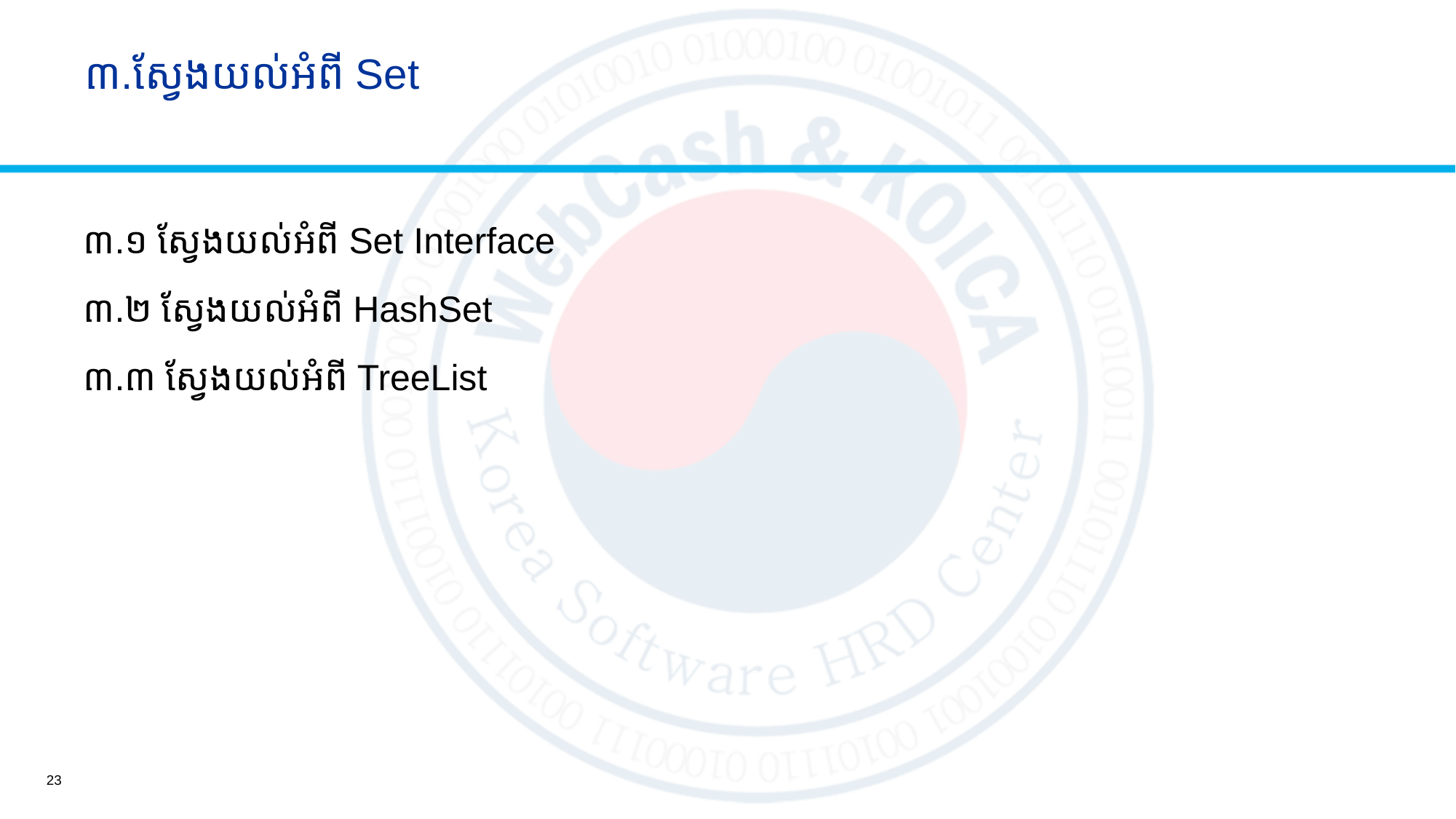

# ៣.ស្វែងយល់អំពី​ Set
៣.១​ ស្វែងយល់អំពី​ Set Interface
៣.២​ ស្វែងយល់អំពី​ HashSet
៣.៣ ស្វែងយល់អំពី​ TreeList
23